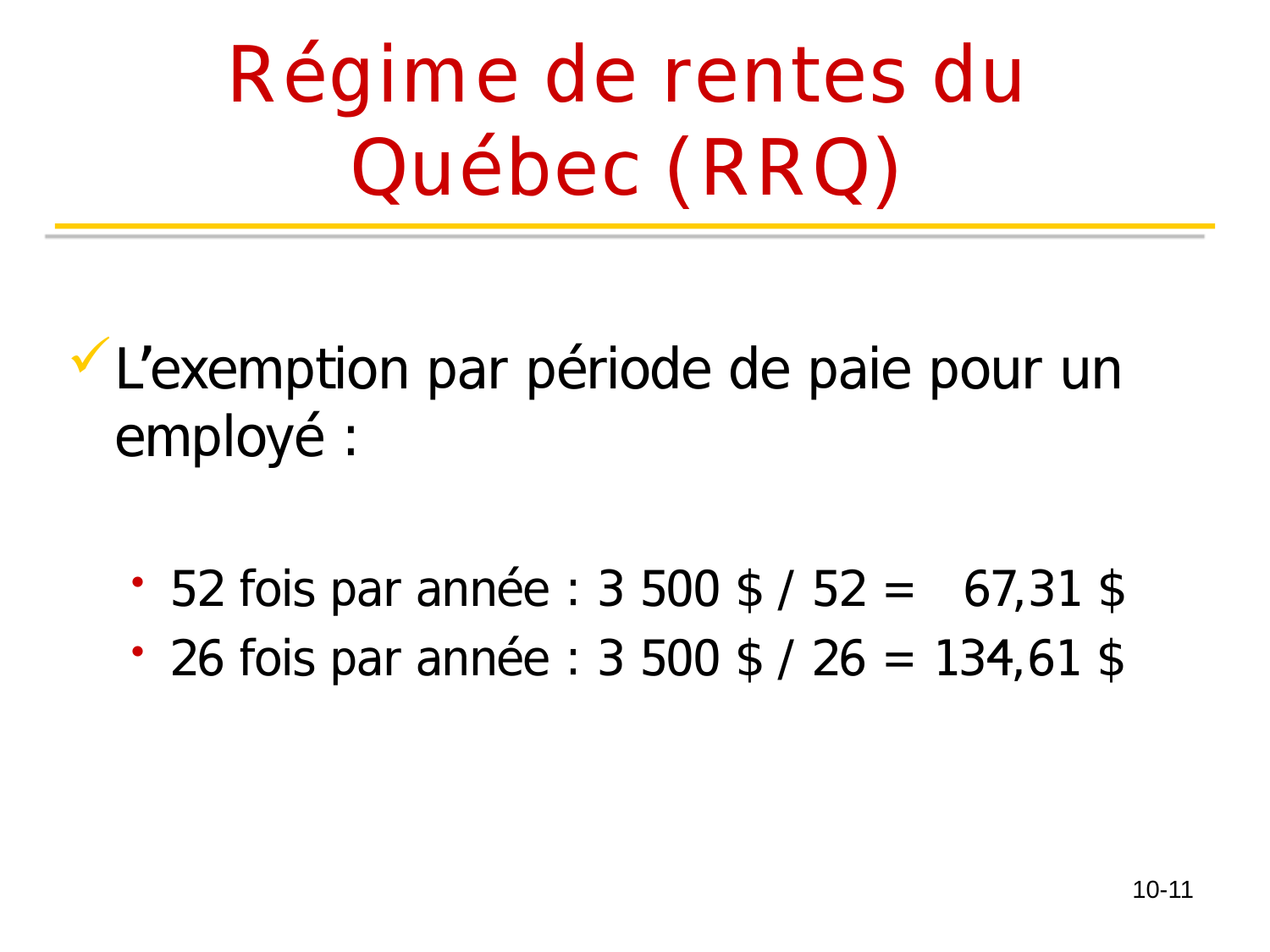

# Régime de rentes du Québec (RRQ)

L’exemption par période de paie pour un employé :

52 fois par année : 3 500 $ / 52 =   67,31 $
26 fois par année : 3 500 $ / 26 = 134,61 $
10-11